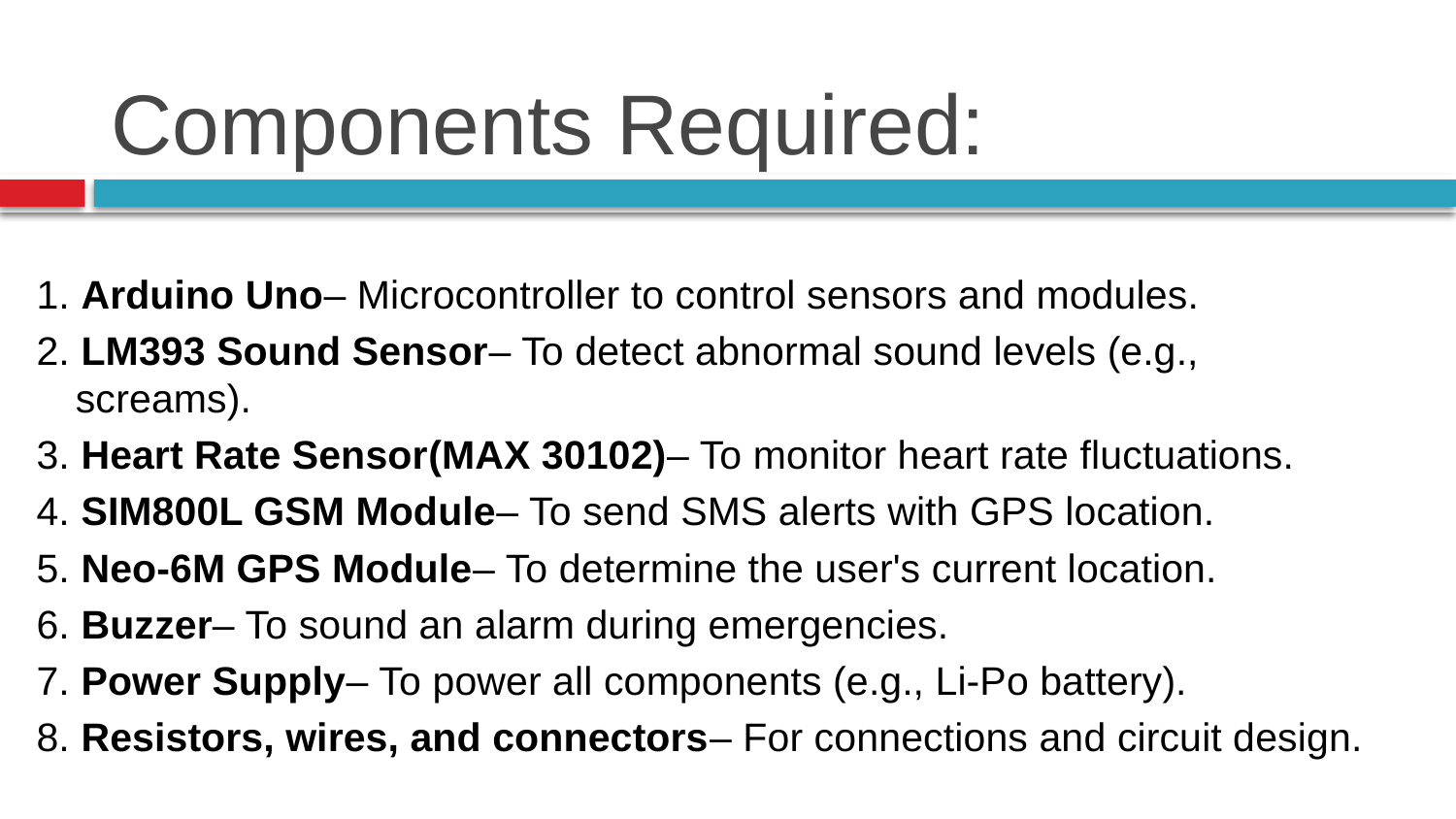

# Components Required:
1. Arduino Uno– Microcontroller to control sensors and modules.
2. LM393 Sound Sensor– To detect abnormal sound levels (e.g., screams).
3. Heart Rate Sensor(MAX 30102)– To monitor heart rate fluctuations.
4. SIM800L GSM Module– To send SMS alerts with GPS location.
5. Neo-6M GPS Module– To determine the user's current location.
6. Buzzer– To sound an alarm during emergencies.
7. Power Supply– To power all components (e.g., Li-Po battery).
8. Resistors, wires, and connectors– For connections and circuit design.